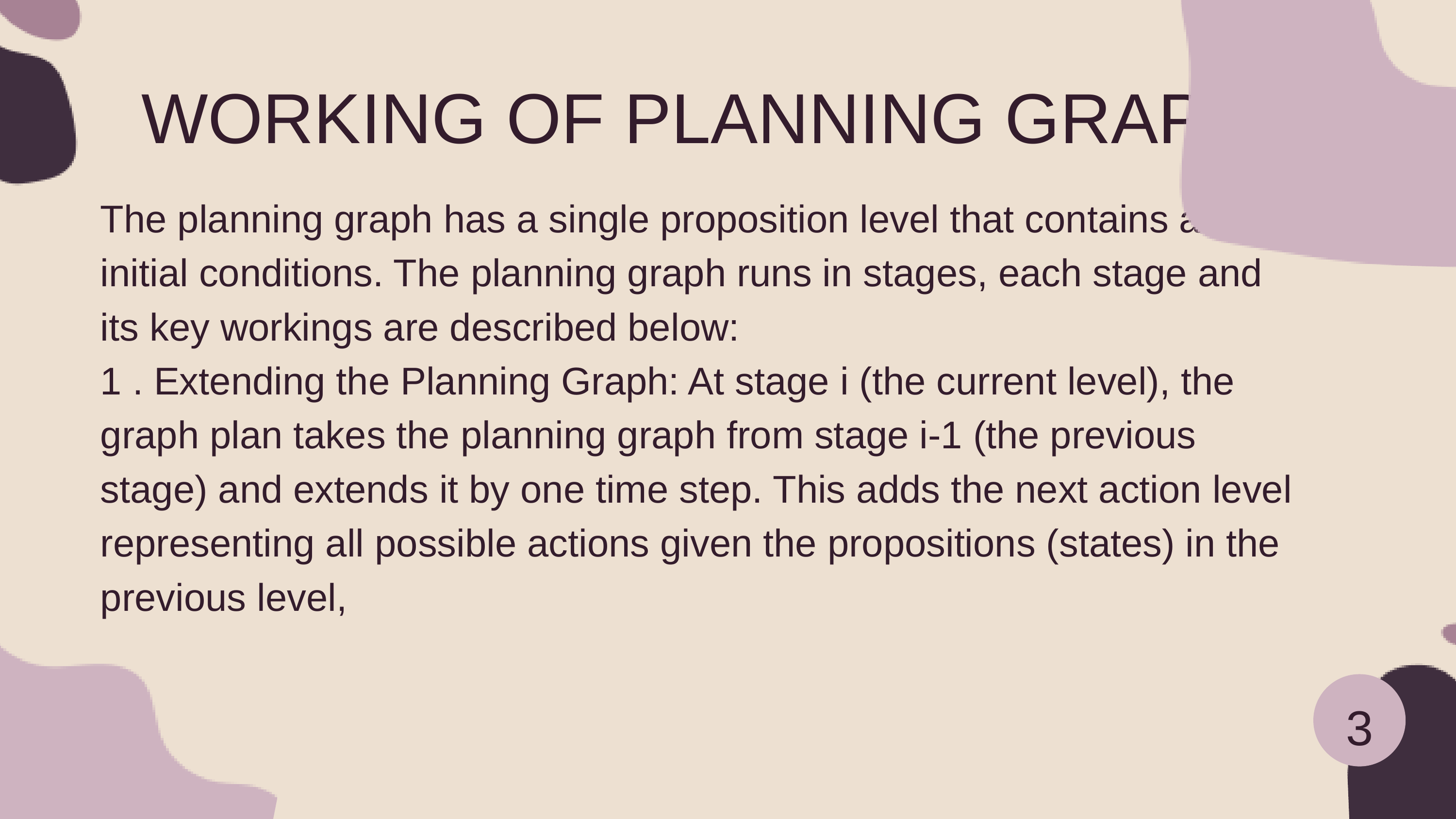

WORKING OF PLANNING GRAPH

The planning graph has a single proposition level that contains all the initial conditions. The planning graph runs in stages, each stage and its key workings are described below:
1 . Extending the Planning Graph: At stage i (the current level), the graph plan takes the planning graph from stage i-1 (the previous stage) and extends it by one time step. This adds the next action level representing all possible actions given the propositions (states) in the previous level,

3